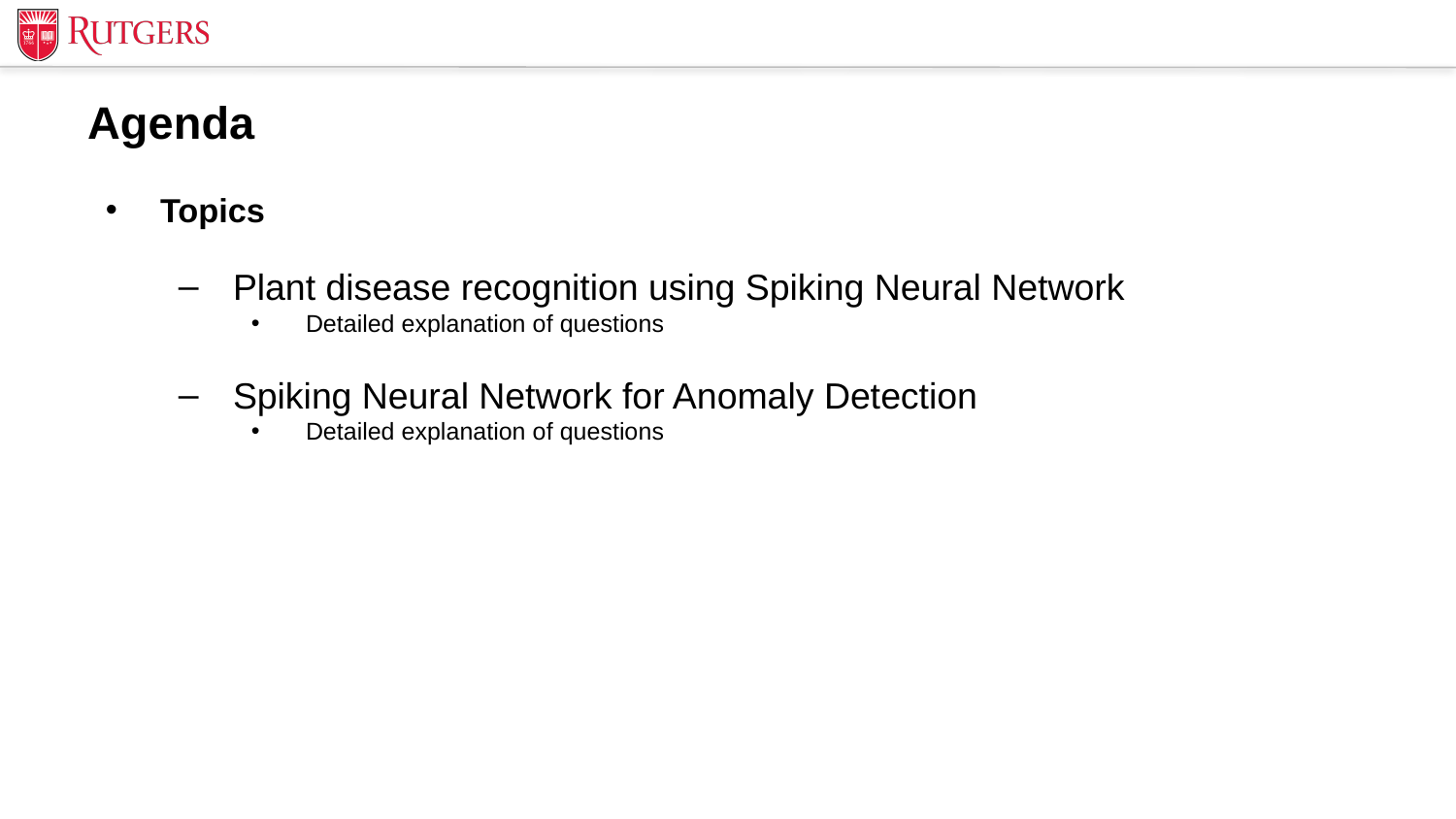

# Agenda
Topics

Plant disease recognition using Spiking Neural Network
Detailed explanation of questions

Spiking Neural Network for Anomaly Detection
Detailed explanation of questions